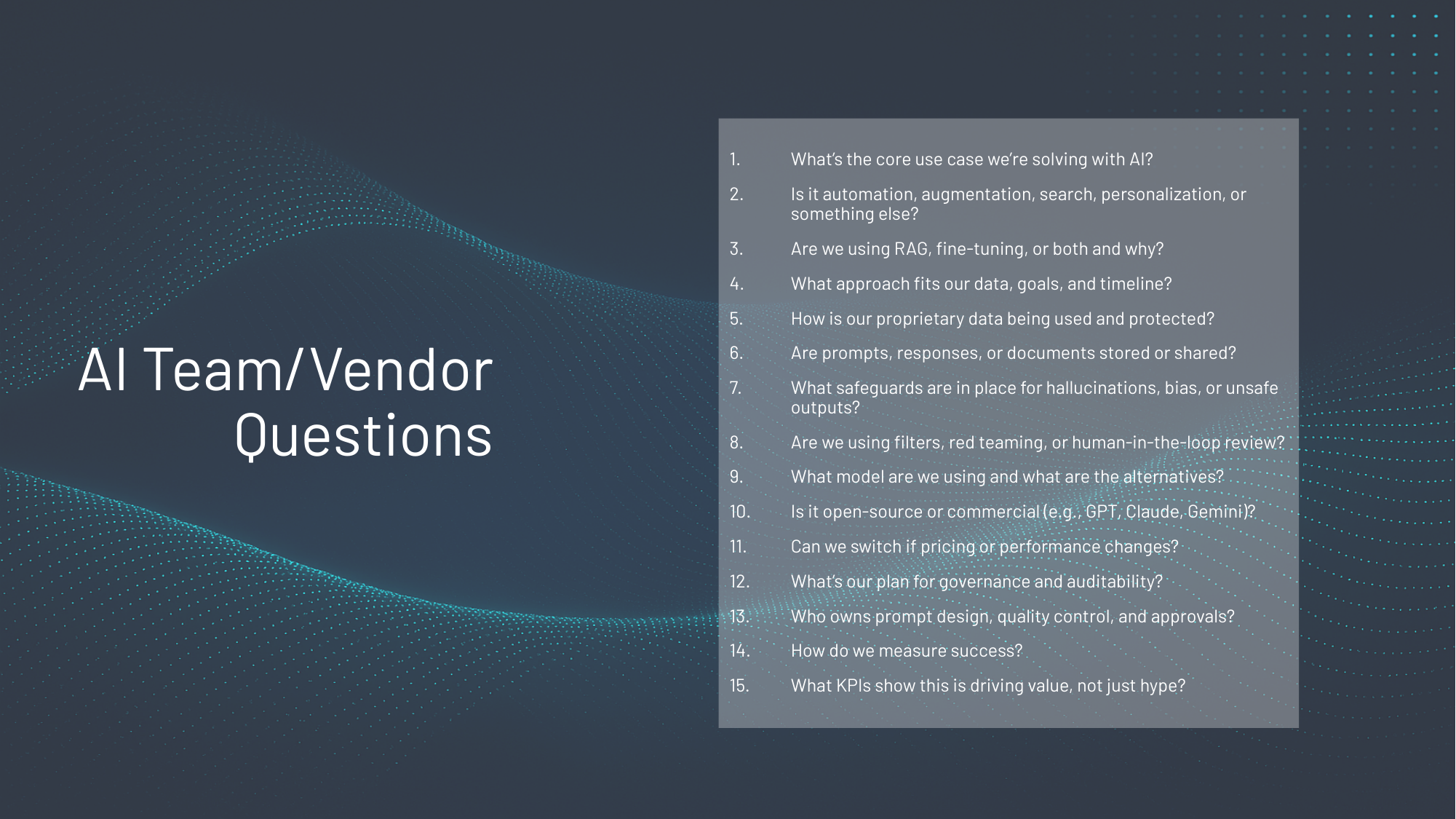

AI Team/Vendor Questions
What’s the core use case we’re solving with AI?
Is it automation, augmentation, search, personalization, or something else?
Are we using RAG, fine-tuning, or both and why?
What approach fits our data, goals, and timeline?
How is our proprietary data being used and protected?
Are prompts, responses, or documents stored or shared?
What safeguards are in place for hallucinations, bias, or unsafe outputs?
Are we using filters, red teaming, or human-in-the-loop review?
What model are we using and what are the alternatives?
Is it open-source or commercial (e.g., GPT, Claude, Gemini)?
Can we switch if pricing or performance changes?
What’s our plan for governance and auditability?
Who owns prompt design, quality control, and approvals?
How do we measure success?
What KPIs show this is driving value, not just hype?